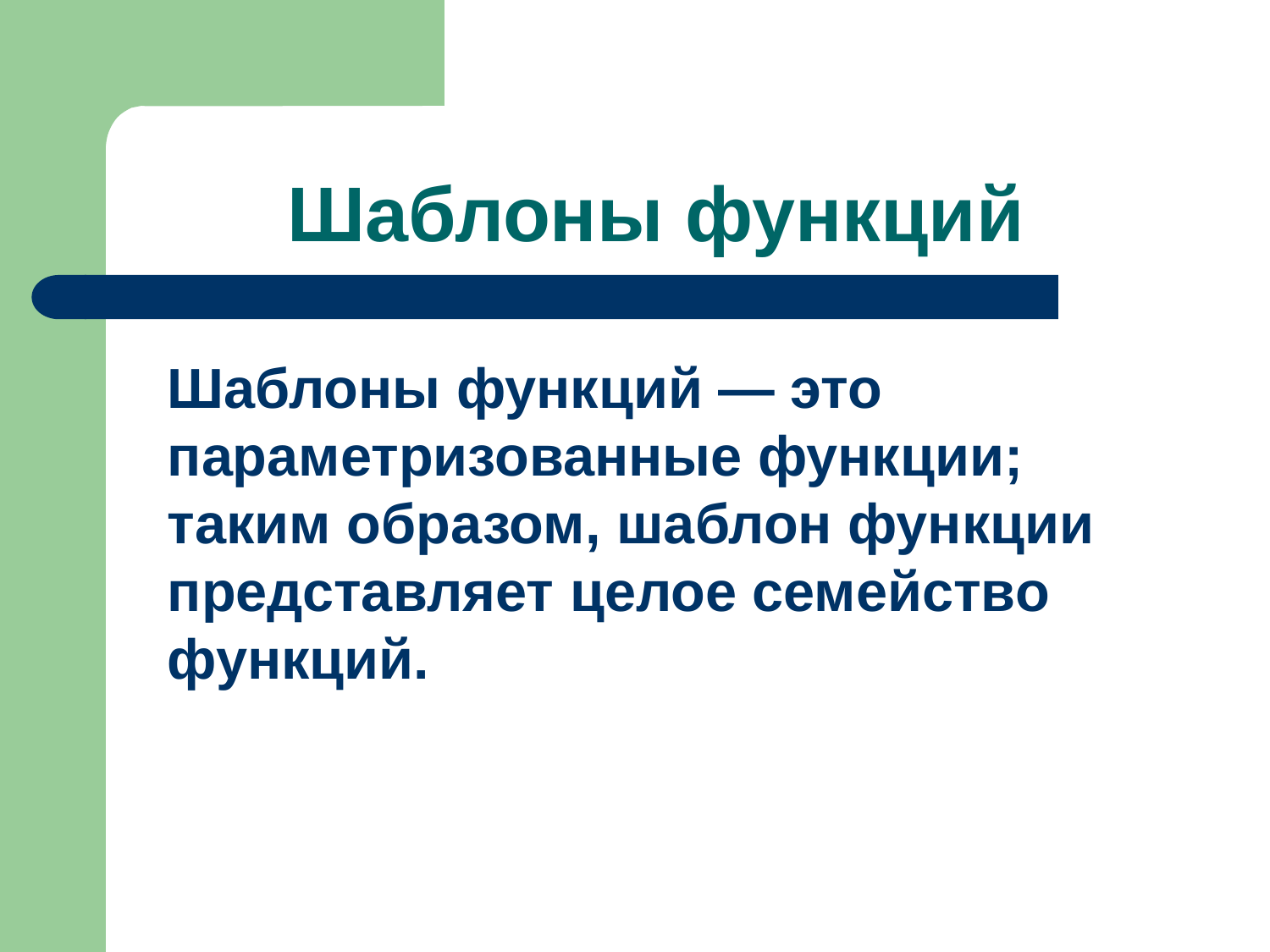

# Шаблоны функций
Шаблоны функций — это параметризованные функции; таким образом, шаблон функции представляет целое семейство функций.